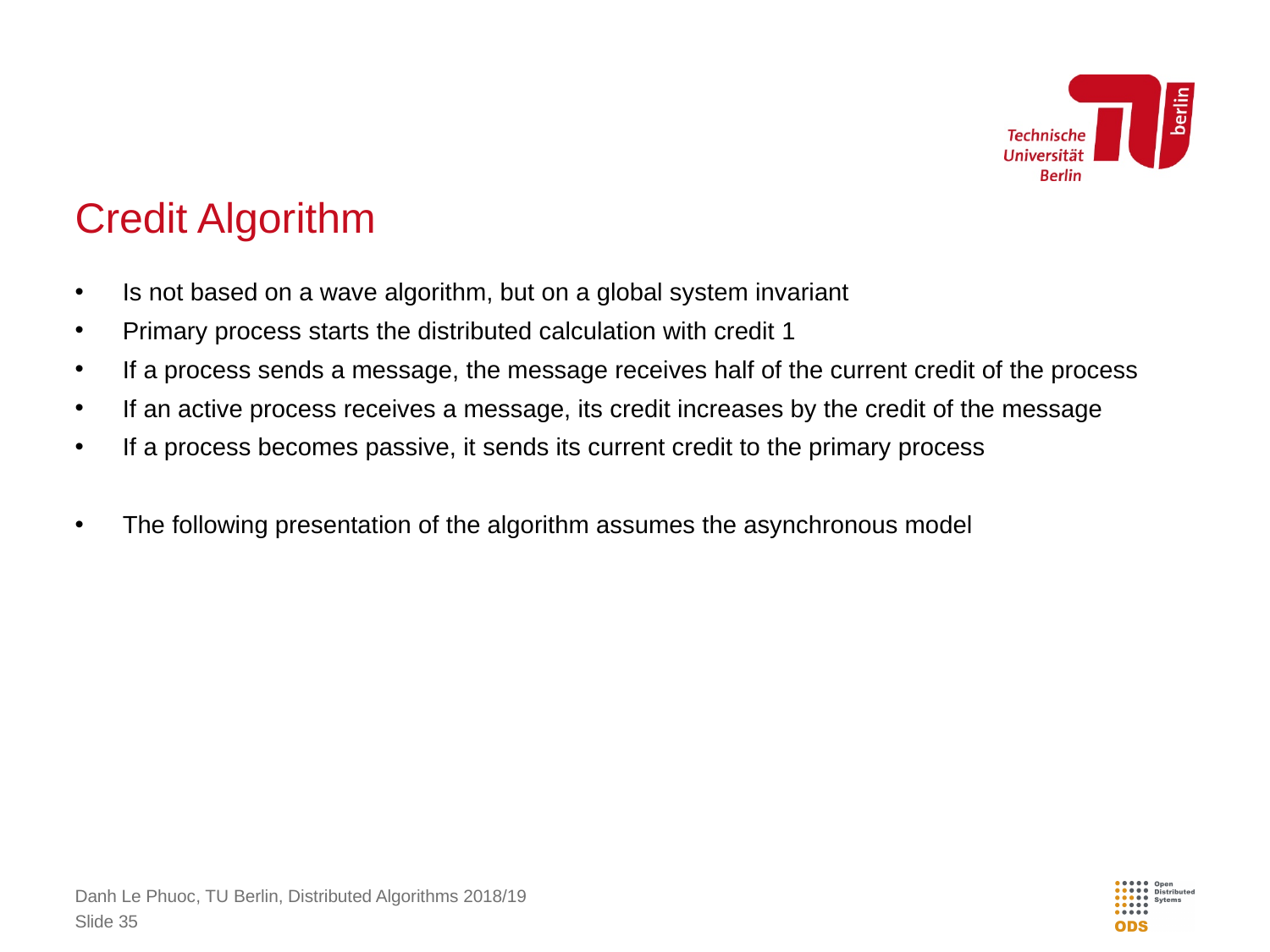

# Credit Algorithm
Is not based on a wave algorithm, but on a global system invariant
Primary process starts the distributed calculation with credit 1
If a process sends a message, the message receives half of the current credit of the process
If an active process receives a message, its credit increases by the credit of the message
If a process becomes passive, it sends its current credit to the primary process

The following presentation of the algorithm assumes the asynchronous model

Danh Le Phuoc, TU Berlin, Distributed Algorithms 2018/19
Slide 35